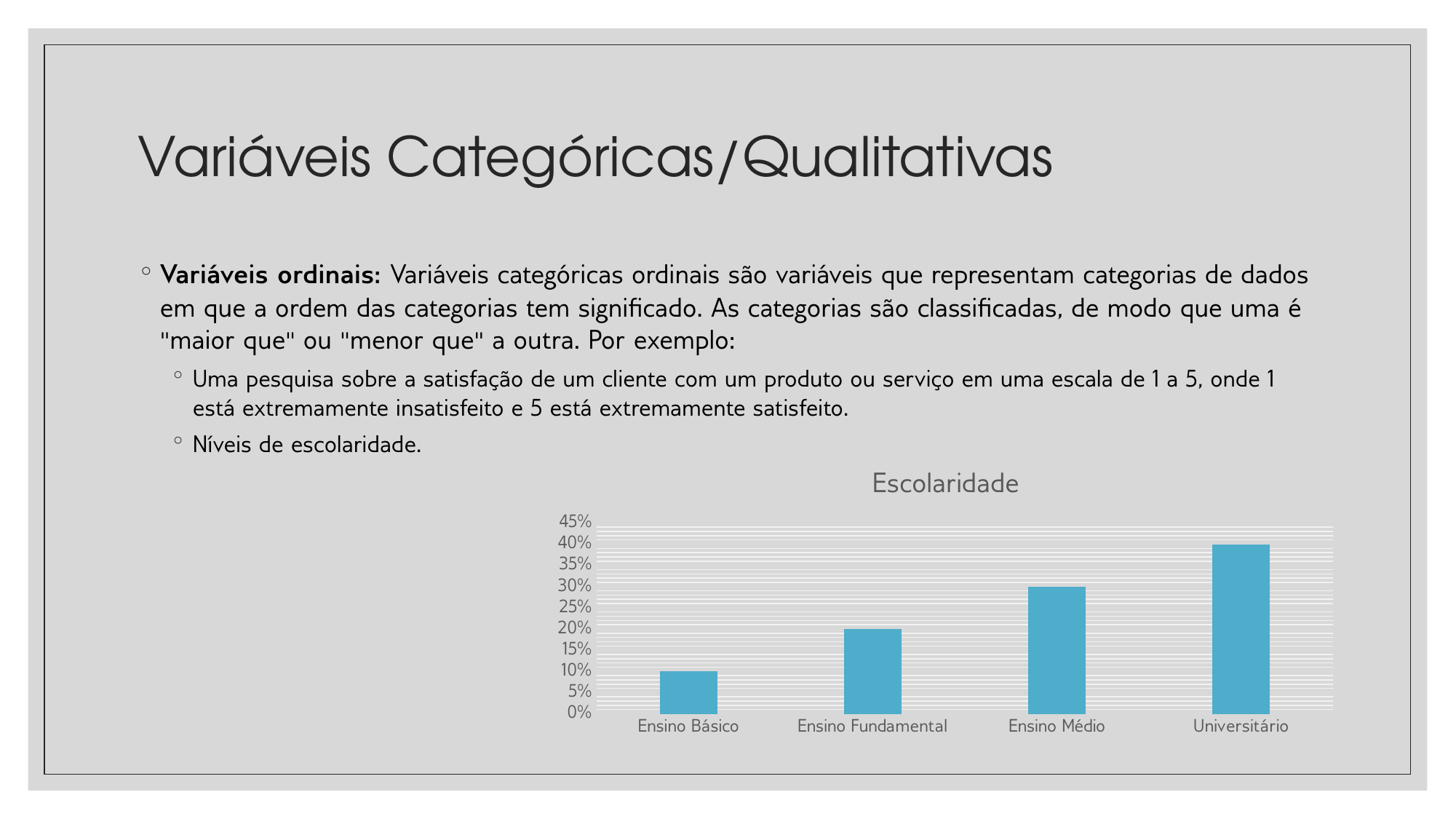

# Variáveis Categóricas/Qualitativas
Variáveis ordinais: Variáveis categóricas ordinais são variáveis que representam categorias de dados em que a ordem das categorias tem significado. As categorias são classificadas, de modo que uma é "maior que" ou "menor que" a outra. Por exemplo:
Uma pesquisa sobre a satisfação de um cliente com um produto ou serviço em uma escala de 1 a 5, onde 1 está extremamente insatisfeito e 5 está extremamente satisfeito.
Níveis de escolaridade.

### Chart:

| Category | Escolaridade |
|---|---|
| Ensino Básico | 0.1 |
| Ensino Fundamental | 0.2 |
| Ensino Médio | 0.3 |
| Universitário | 0.4 |